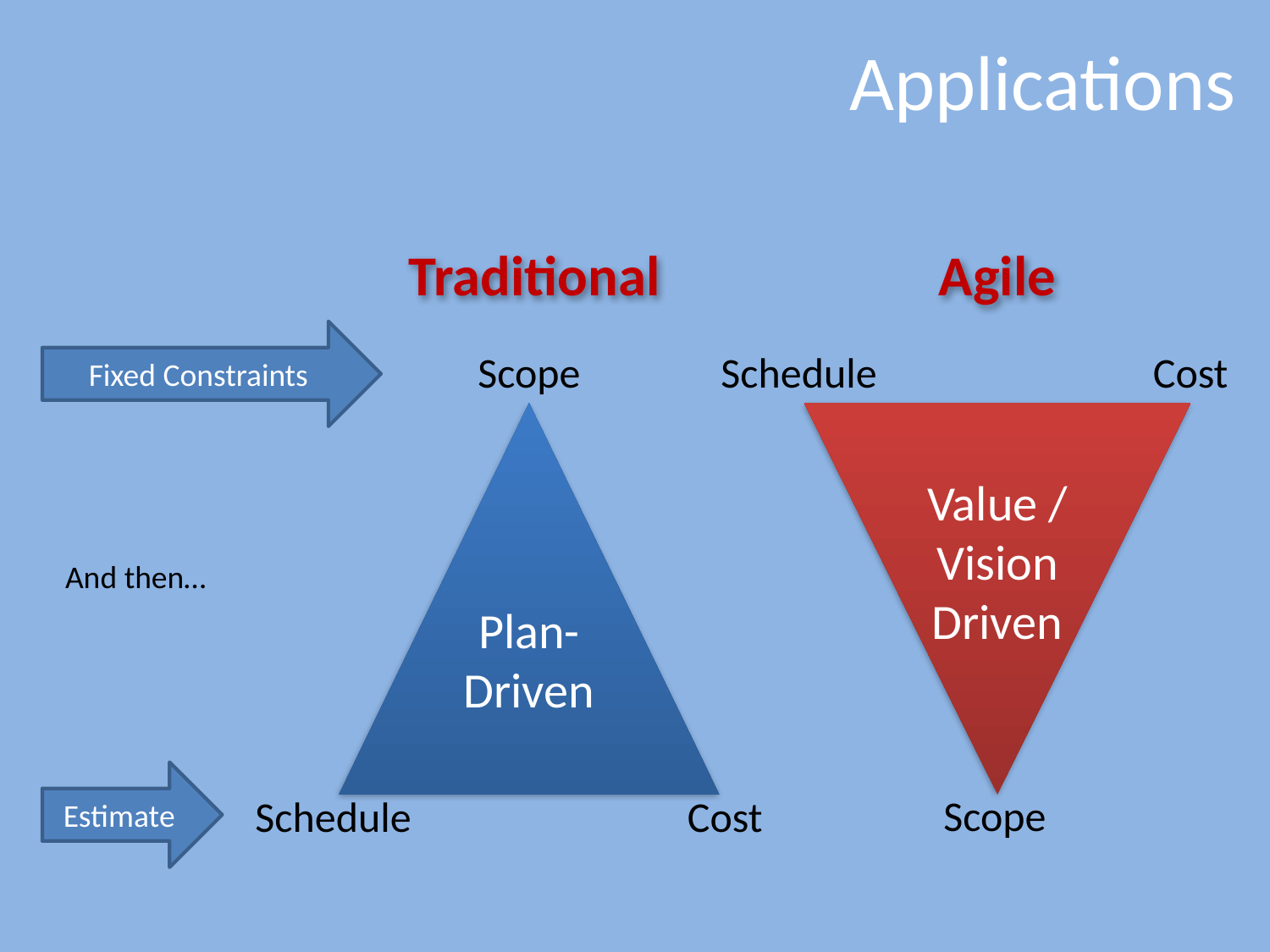

# Applications
Traditional
Scope
Plan-Driven

Schedule
Cost
Agile
Schedule
Cost
Scope
Fixed Constraints

Value / Vision Driven
And then…
Estimate